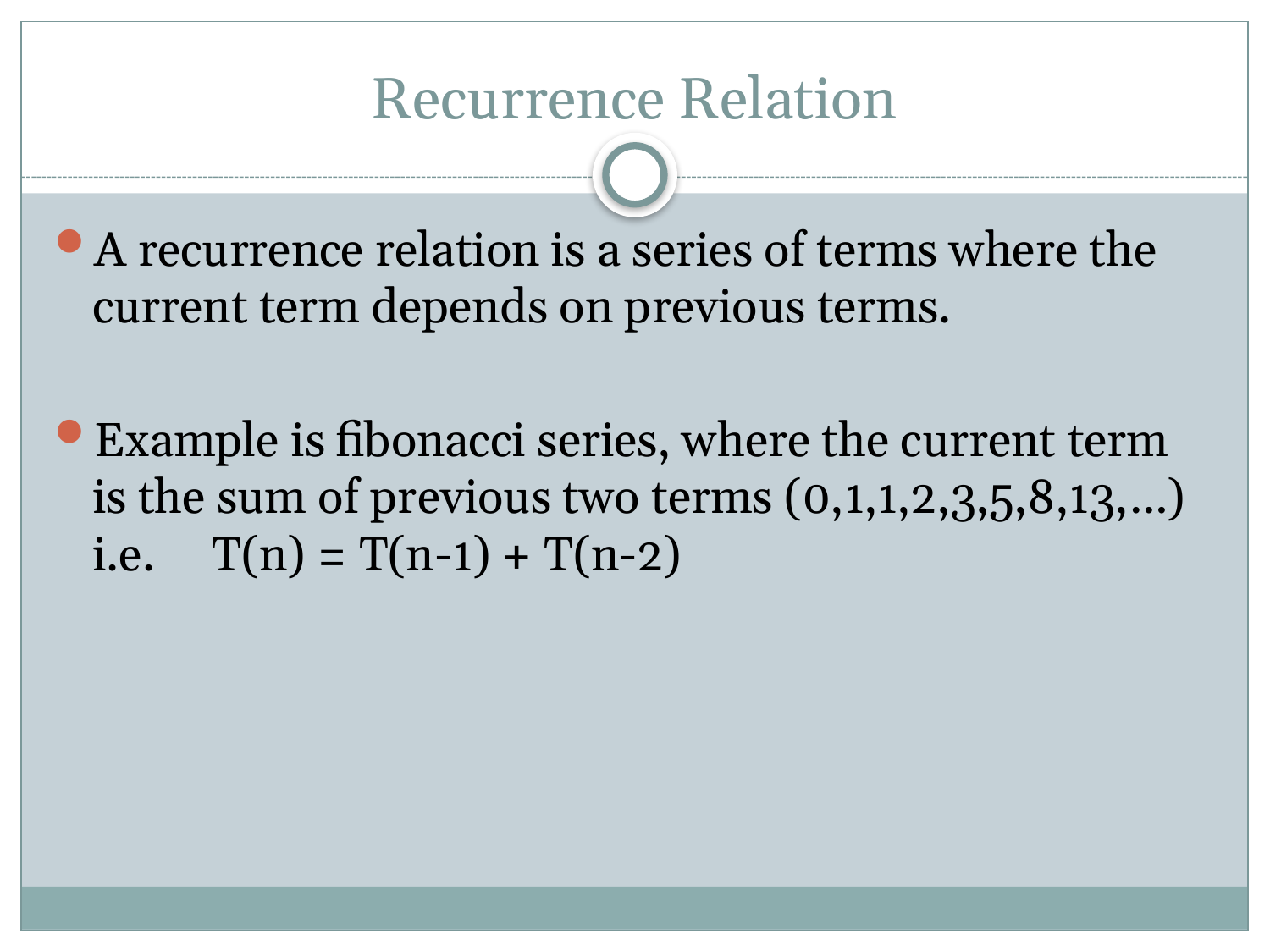

# Recurrence Relation
A recurrence relation is a series of terms where the current term depends on previous terms.

Example is fibonacci series, where the current term is the sum of previous two terms (0,1,1,2,3,5,8,13,…) i.e.     T(n) = T(n-1) + T(n-2)